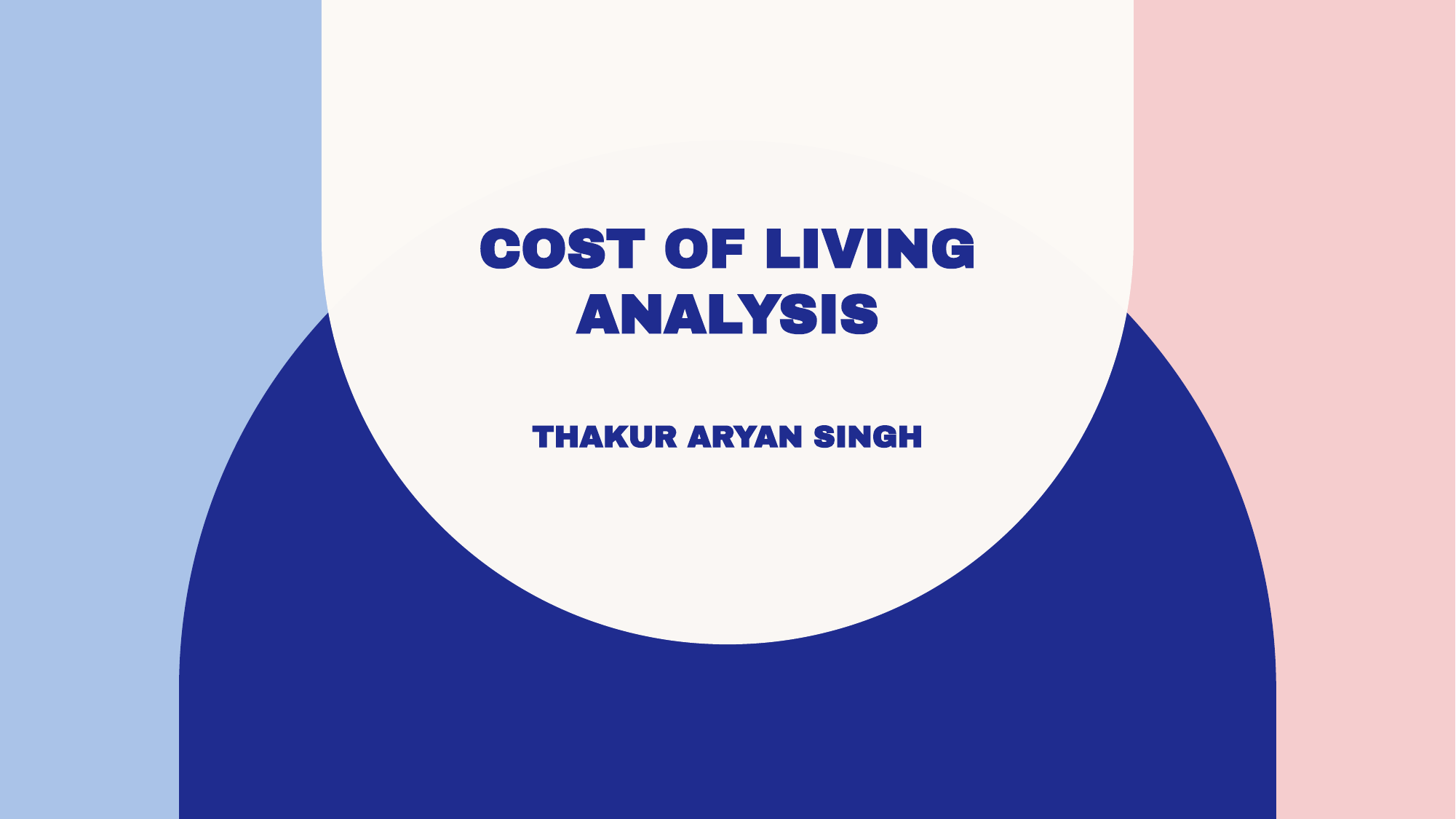

# Cost of Living Analysis Thakur Aryan singh